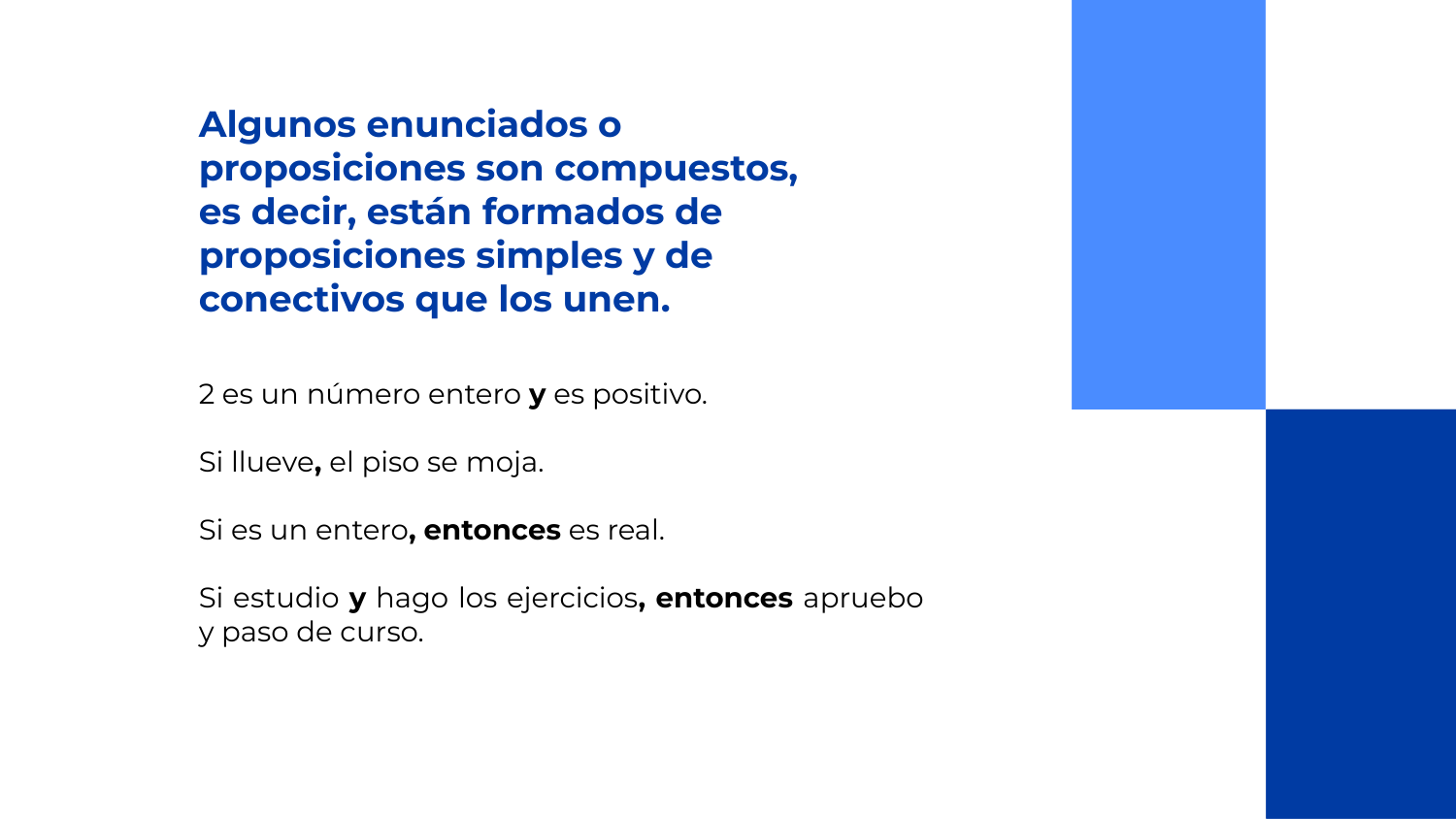

# Algunos enunciados o proposiciones son compuestos, es decir, están formados de proposiciones simples y de conectivos que los unen.
2 es un número entero y es positivo.

Si llueve, el piso se moja.

Si es un entero, entonces es real.

Si estudio y hago los ejercicios, entonces apruebo y paso de curso.